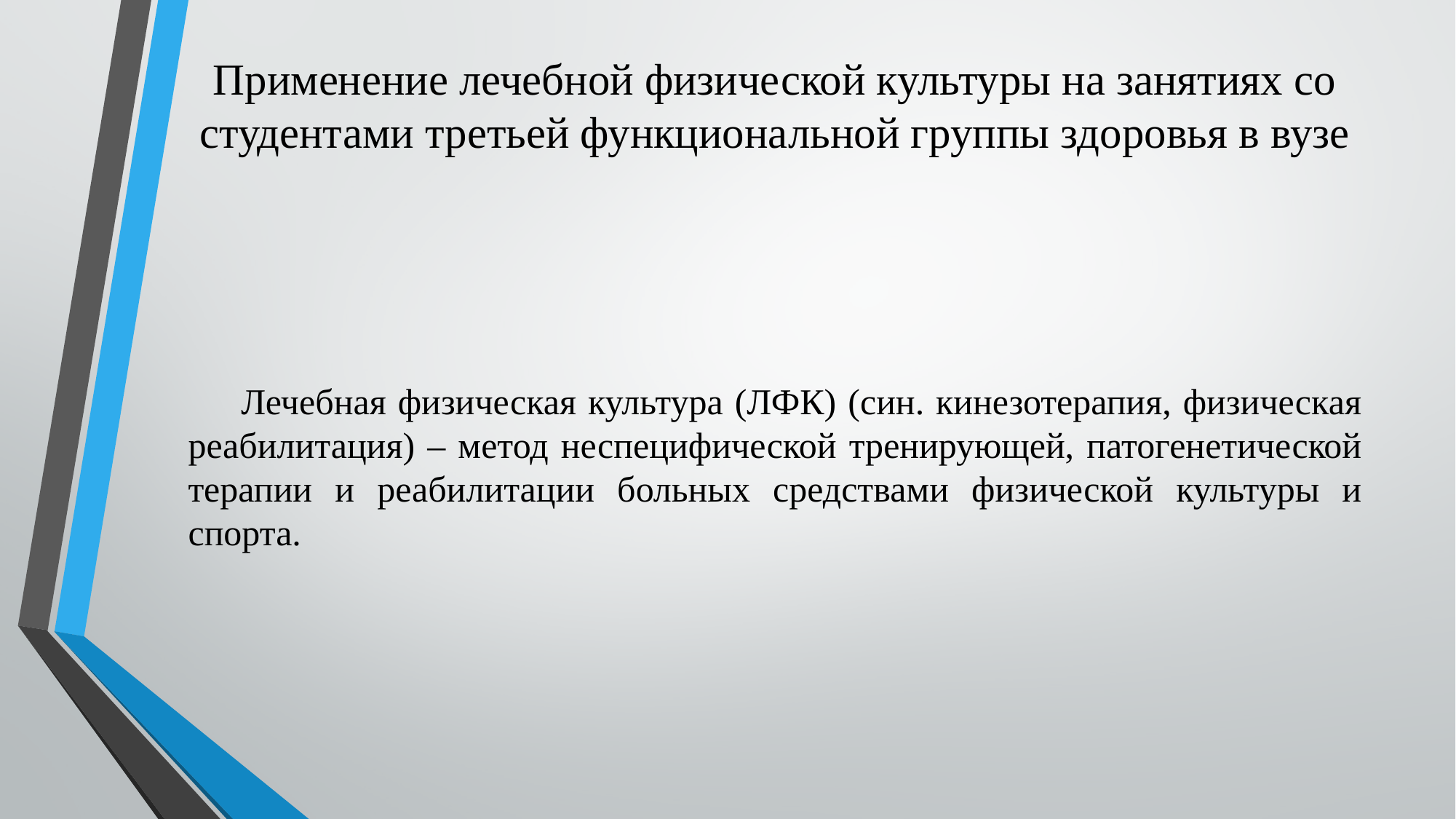

# Применение лечебной физической культуры на занятиях со студентами третьей функциональной группы здоровья в вузе
Лечебная физическая культура (ЛФК) (син. кинезотерапия, физическая реабилитация) – метод неспецифической тренирующей, патогенетической терапии и реабилитации больных средствами физической культуры и спорта.